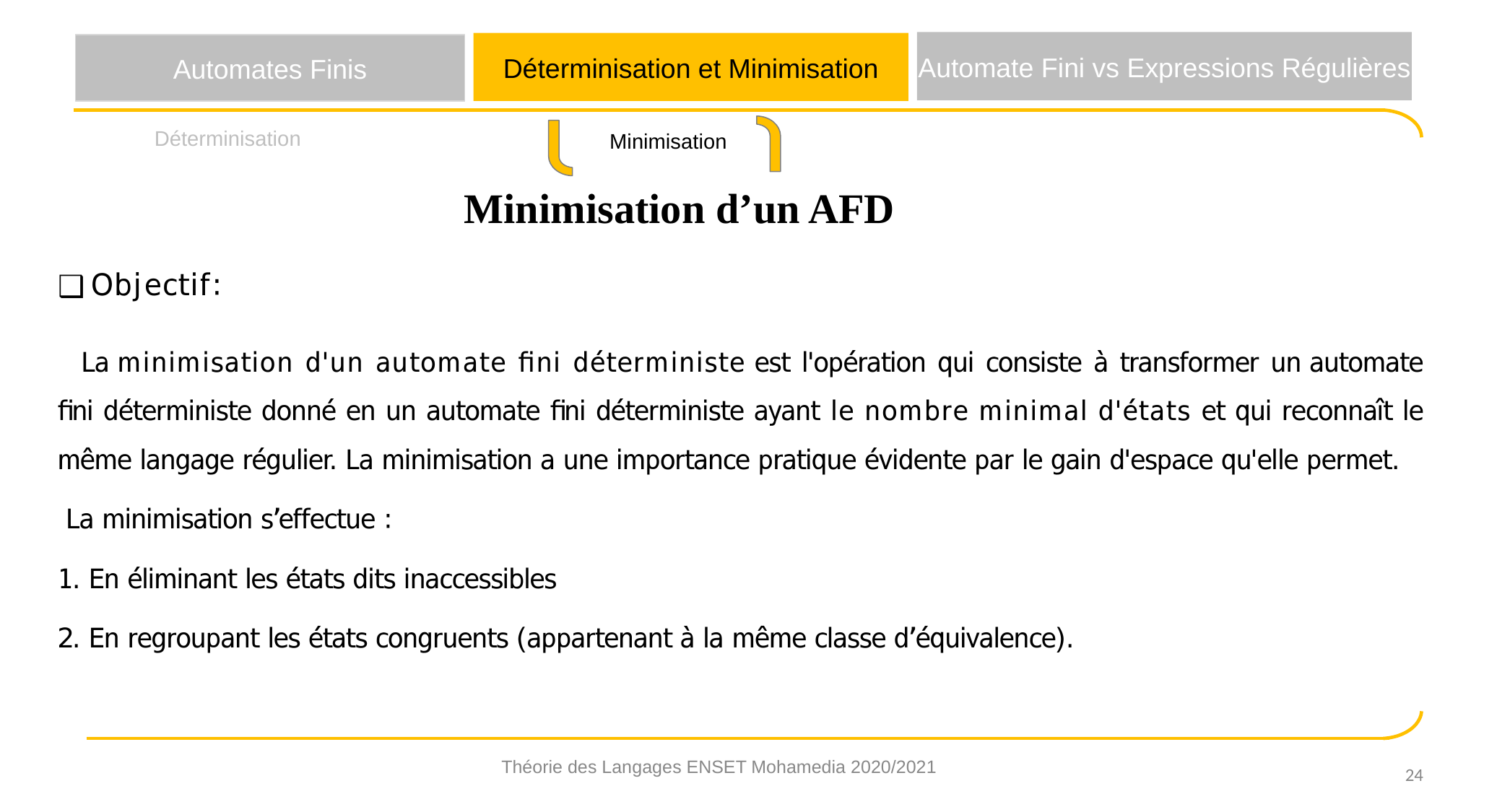

Automate Fini vs Expressions Régulières

Déterminisation et Minimisation

Automates Finis

Déterminisation

   Minimisation

Minimisation d’un AFD
Objectif:
  La minimisation d'un automate fini déterministe est l'opération qui consiste à transformer un automate fini déterministe donné en un automate fini déterministe ayant le nombre minimal d'états et qui reconnaît le même langage régulier. La minimisation a une importance pratique évidente par le gain d'espace qu'elle permet.
 La minimisation s’effectue :
1. En éliminant les états dits inaccessibles
2. En regroupant les états congruents (appartenant à la même classe d’équivalence).

Théorie des Langages ENSET Mohamedia 2020/2021
24